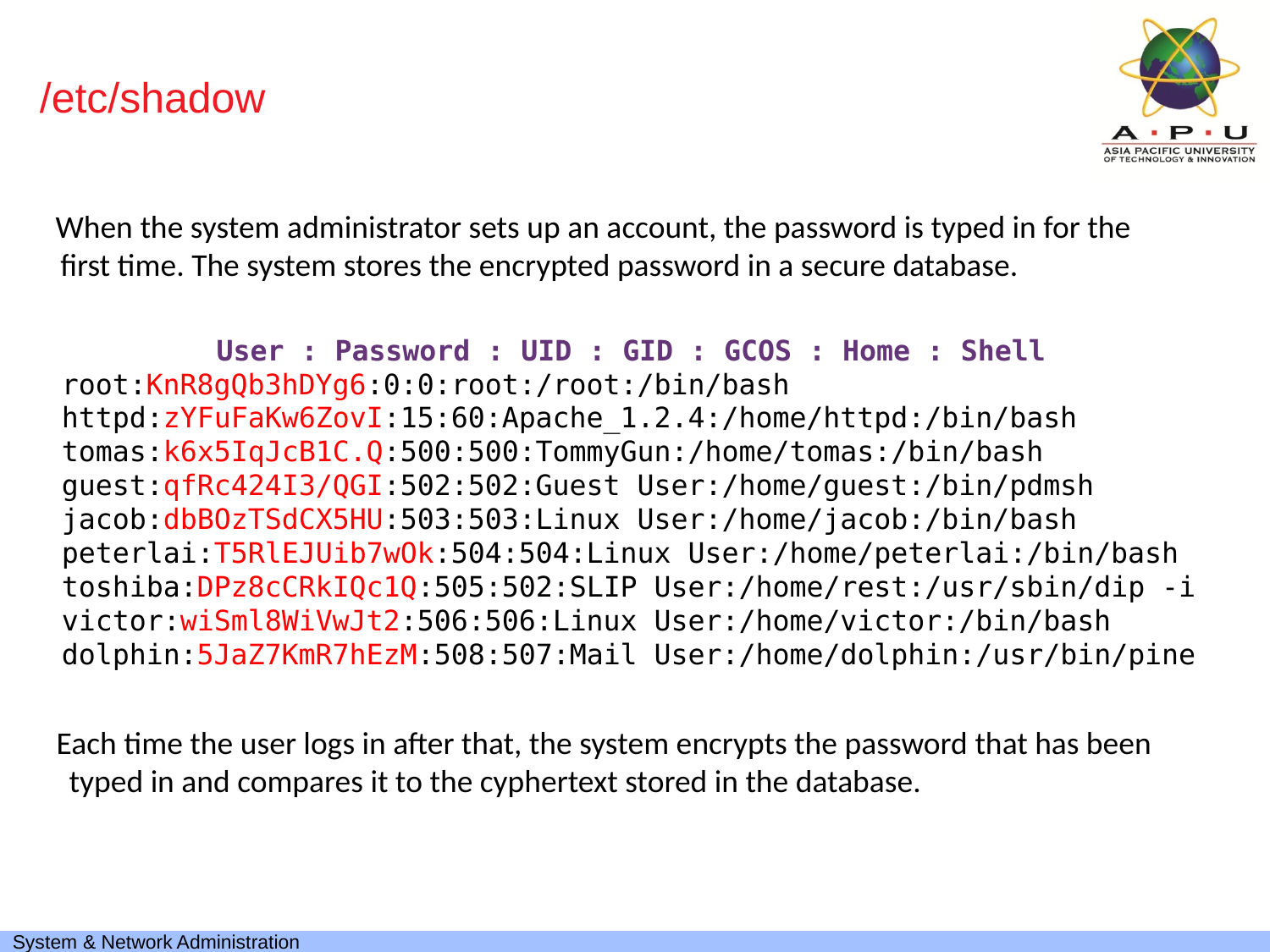

# /etc/shadow
 When the system administrator sets up an account, the password is typed in for the first time. The system stores the encrypted password in a secure database.
User : Password : UID : GID : GCOS : Home : Shell
root:KnR8gQb3hDYg6:0:0:root:/root:/bin/bash
httpd:zYFuFaKw6ZovI:15:60:Apache_1.2.4:/home/httpd:/bin/bash
tomas:k6x5IqJcB1C.Q:500:500:TommyGun:/home/tomas:/bin/bash
guest:qfRc424I3/QGI:502:502:Guest User:/home/guest:/bin/pdmsh
jacob:dbBOzTSdCX5HU:503:503:Linux User:/home/jacob:/bin/bash
peterlai:T5RlEJUib7wOk:504:504:Linux User:/home/peterlai:/bin/bash
toshiba:DPz8cCRkIQc1Q:505:502:SLIP User:/home/rest:/usr/sbin/dip -i
victor:wiSml8WiVwJt2:506:506:Linux User:/home/victor:/bin/bash
dolphin:5JaZ7KmR7hEzM:508:507:Mail User:/home/dolphin:/usr/bin/pine
Each time the user logs in after that, the system encrypts the password that has been typed in and compares it to the cyphertext stored in the database.